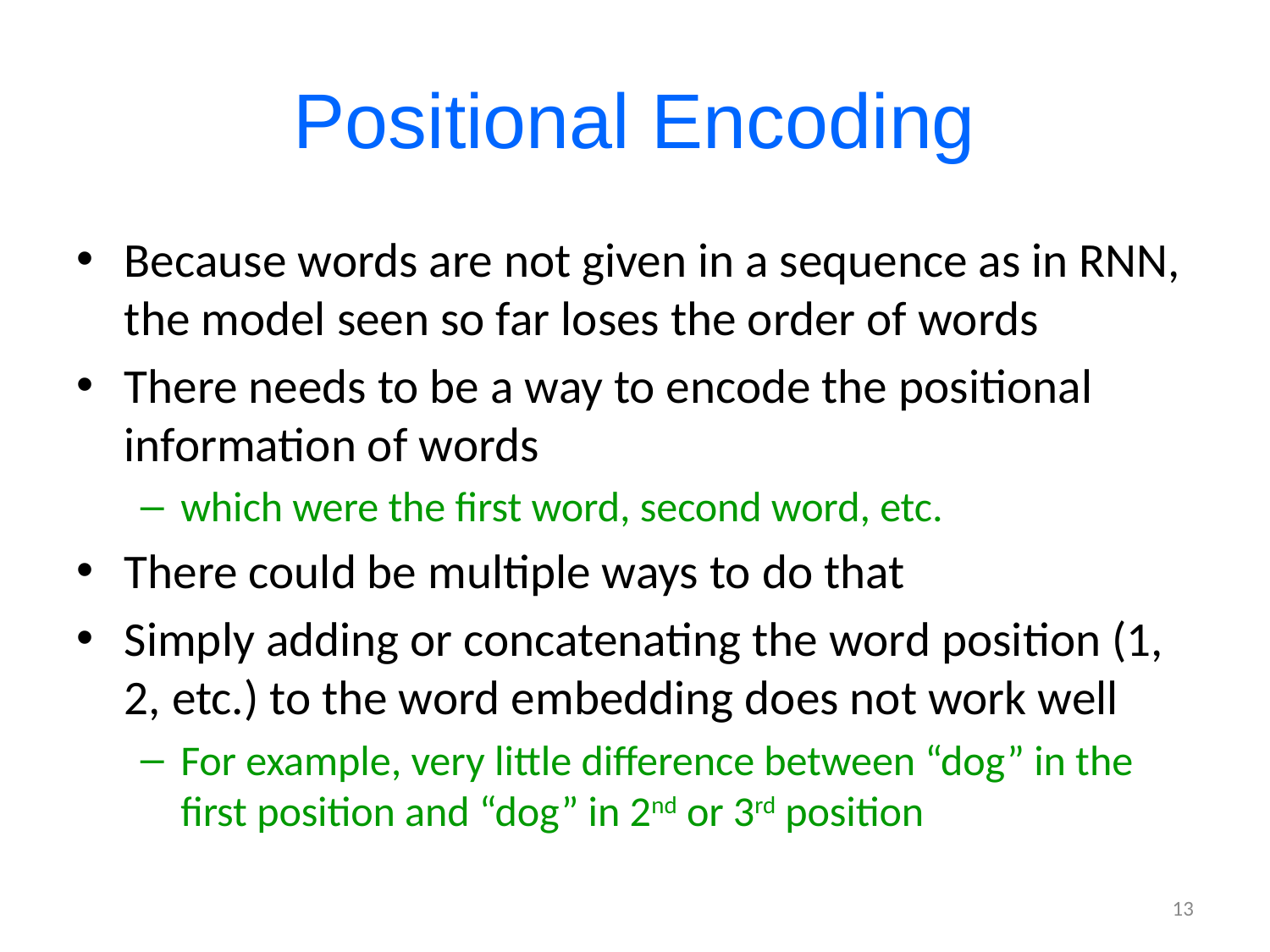

# Positional Encoding
Because words are not given in a sequence as in RNN, the model seen so far loses the order of words
There needs to be a way to encode the positional information of words
which were the first word, second word, etc.
There could be multiple ways to do that
Simply adding or concatenating the word position (1, 2, etc.) to the word embedding does not work well
For example, very little difference between “dog” in the first position and “dog” in 2nd or 3rd position

13